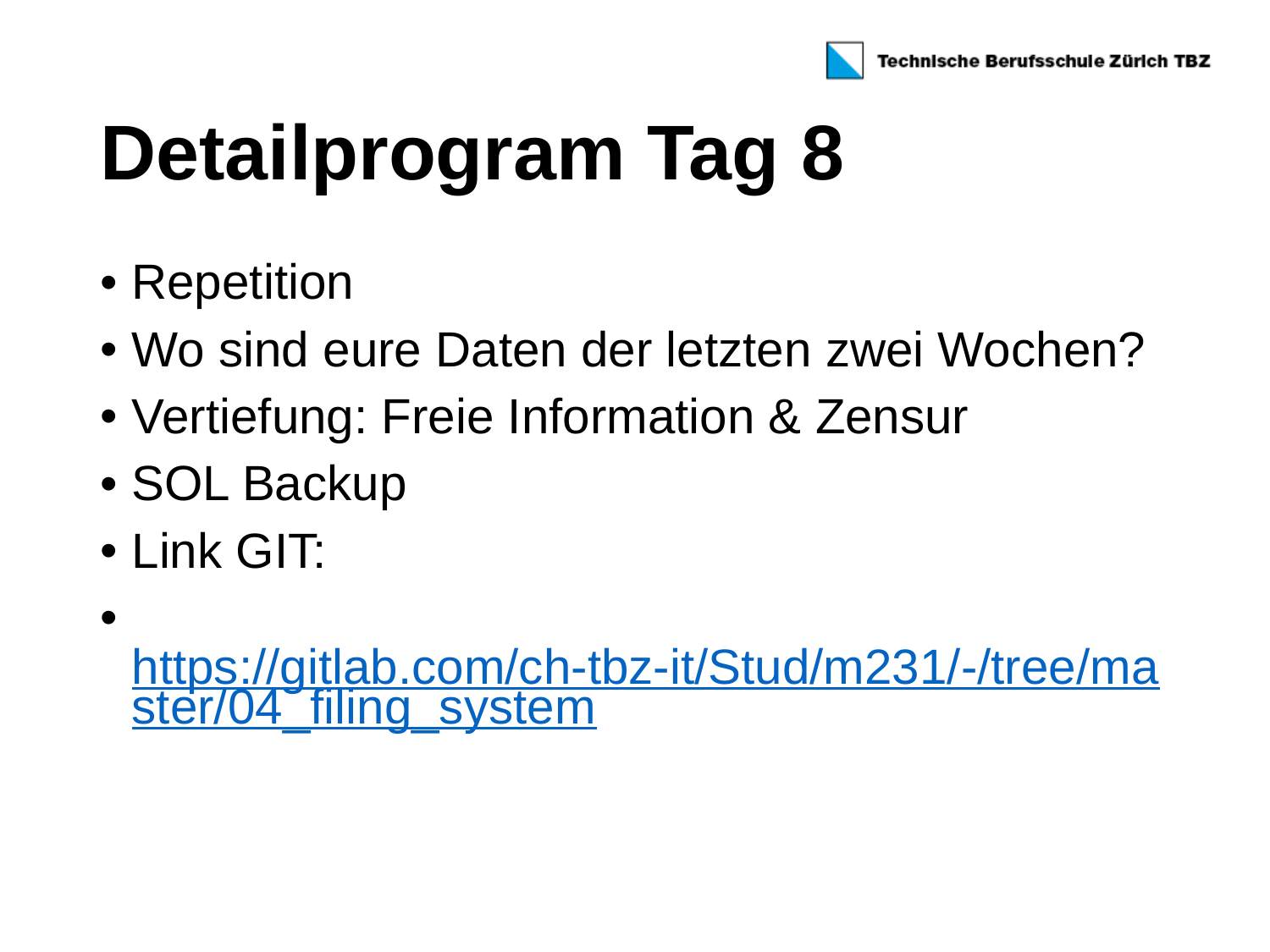

# Detailprogram Tag 8
Repetition
Wo sind eure Daten der letzten zwei Wochen?
Vertiefung: Freie Information & Zensur
SOL Backup
Link GIT:
 https://gitlab.com/ch-tbz-it/Stud/m231/-/tree/master/04_filing_system